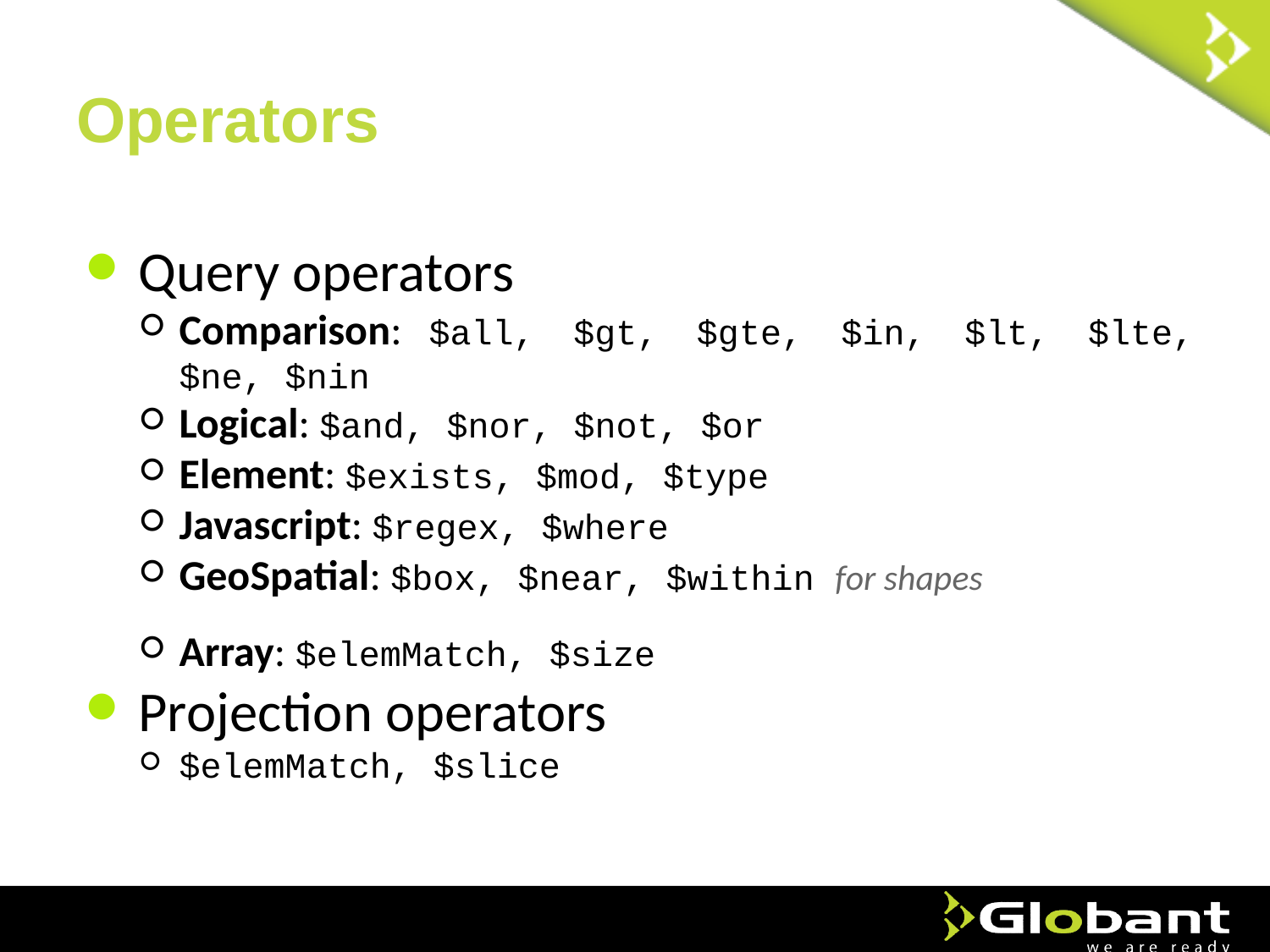

# Operators
Query operators
Comparison: $all, $gt, $gte, $in, $lt, $lte, $ne, $nin
Logical: $and, $nor, $not, $or
Element: $exists, $mod, $type
Javascript: $regex, $where
GeoSpatial: $box, $near, $within for shapes
Array: $elemMatch, $size
Projection operators
$elemMatch, $slice